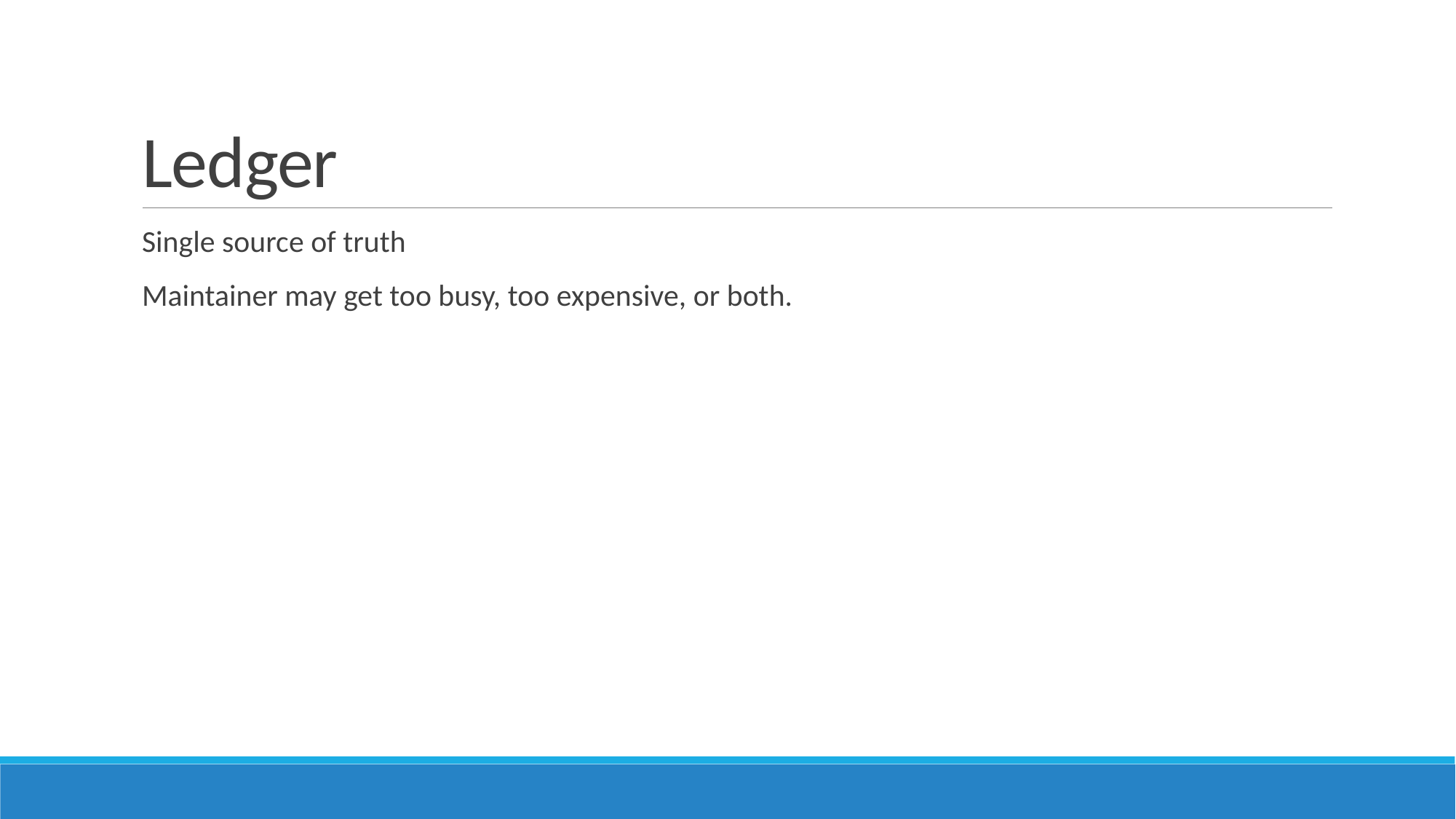

# Ledger
Single source of truth
Maintainer may get too busy, too expensive, or both.